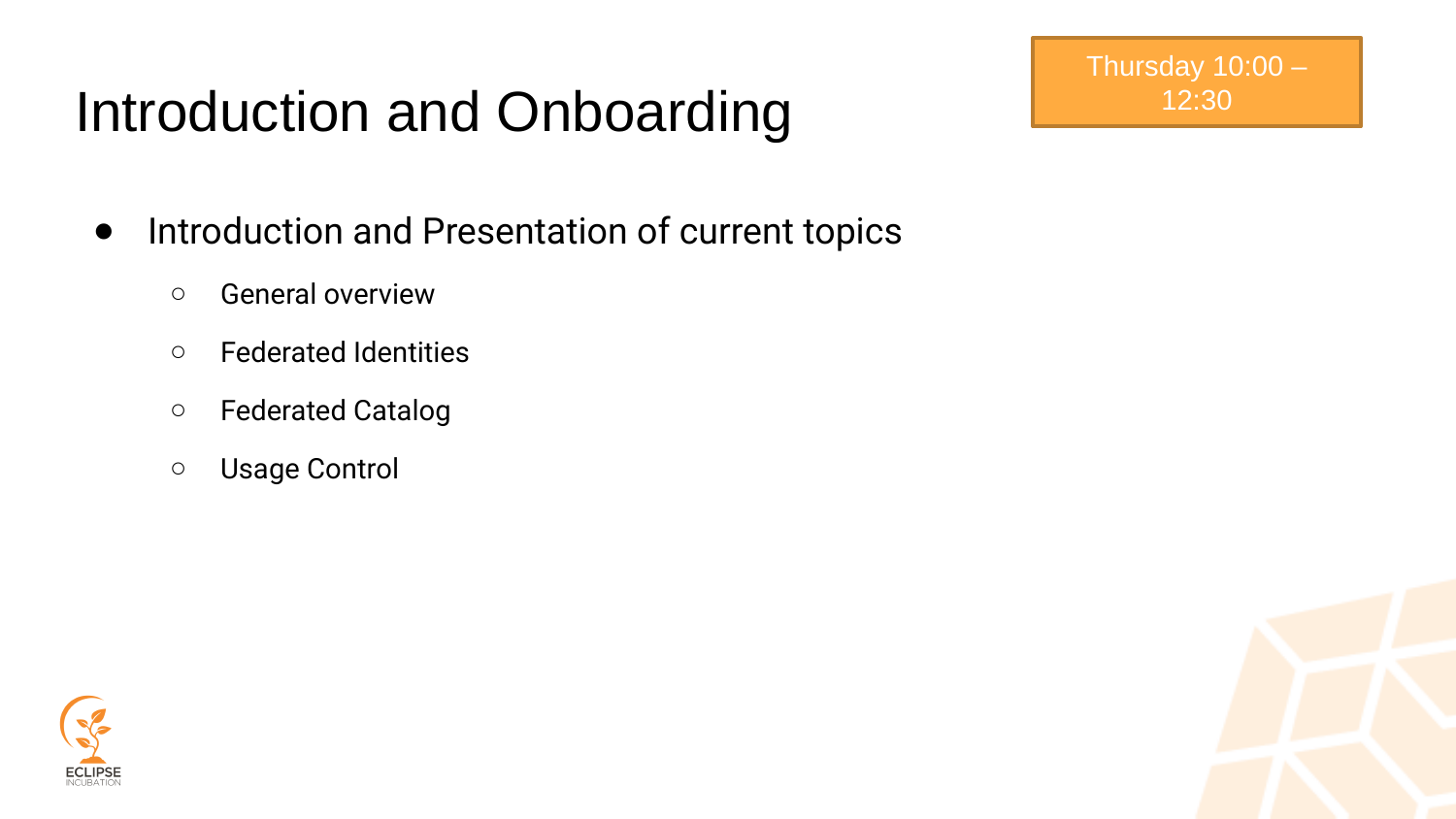

Thursday 10:00 – 12:30
# Introduction and Onboarding
Introduction and Presentation of current topics
General overview
Federated Identities
Federated Catalog
Usage Control